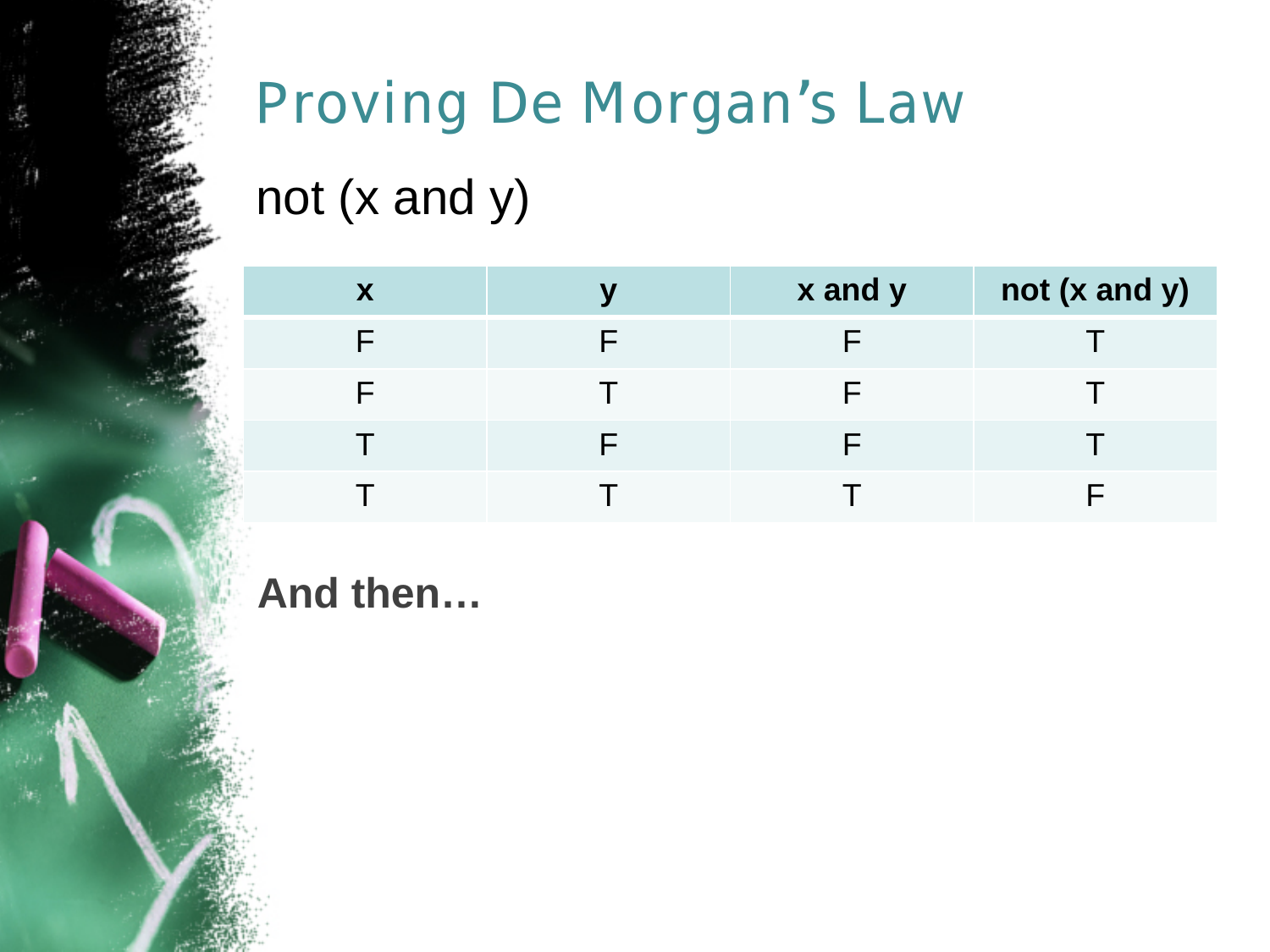

# Proving De Morgan’s Law
not (x and y)
| x | y | x and y | not (x and y) |
| --- | --- | --- | --- |
| F | F | F | T |
| F | T | F | T |
| T | F | F | T |
| T | T | T | F |
And then…